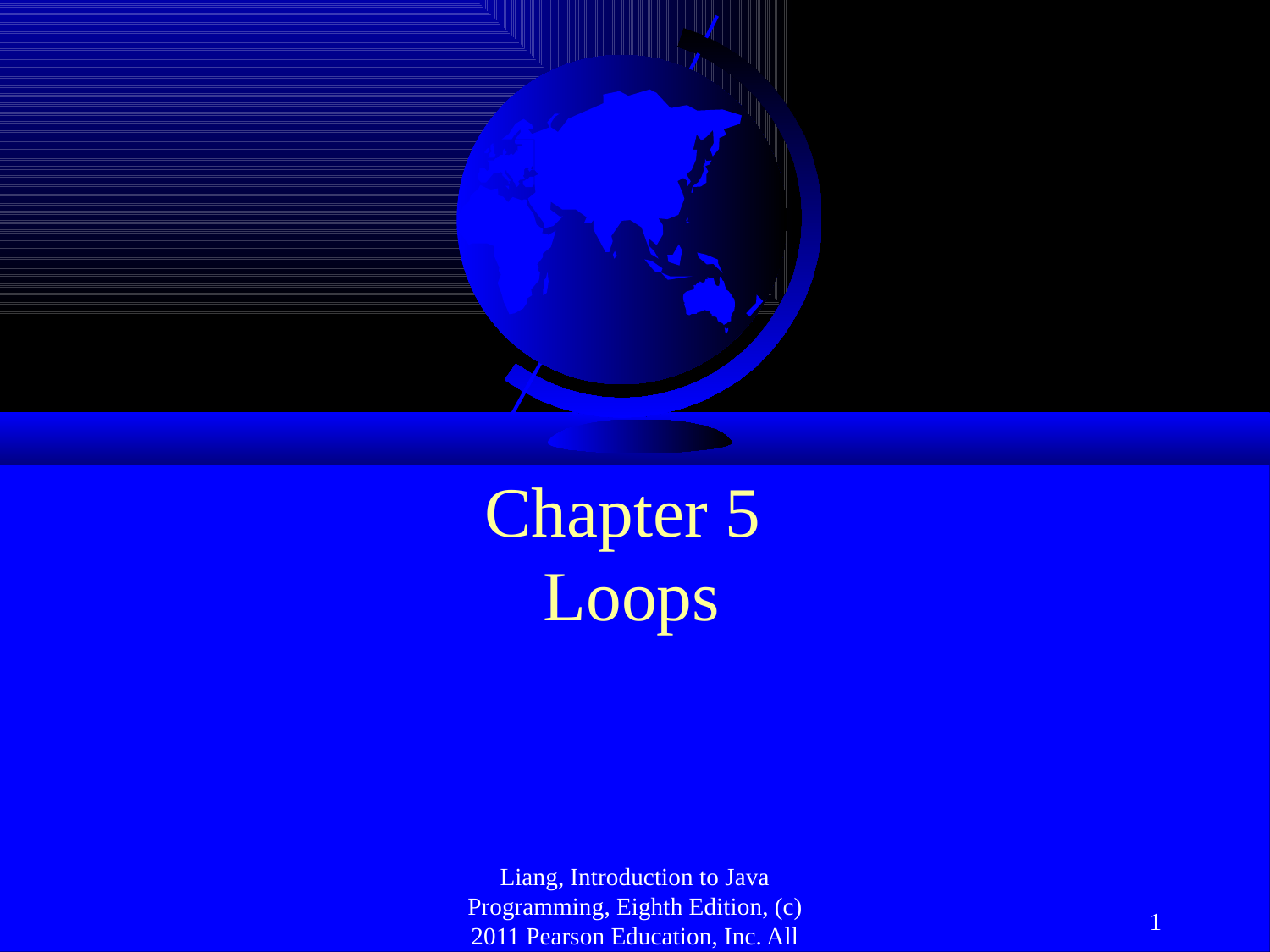

# Chapter 5 Loops
Liang, Introduction to Java Programming, Eighth Edition, (c) 2011 Pearson Education, Inc. All rights reserved. 0132130807
1